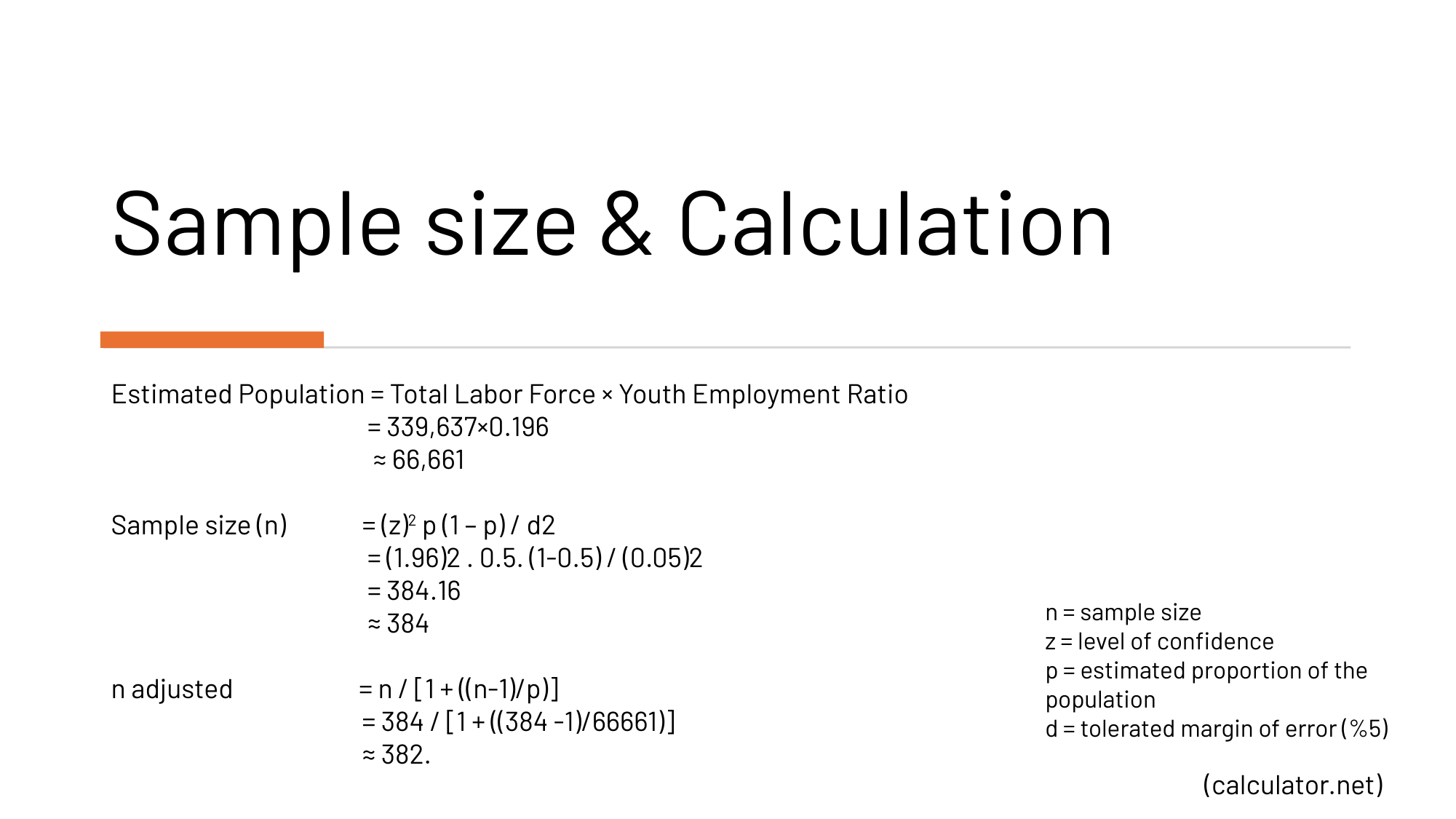

# Sample size & Calculation

Estimated Population = Total Labor Force × Youth Employment Ratio
		       = 339,637×0.196
		        ≈ 66,661

Sample size (n)              = (z)2 p (1 – p) / d2
		       = (1.96)2 . 0.5. (1-0.5) / (0.05)2
		       = 384.16
		       ≈ 384

n adjusted                       = n / [1 + ((n-1)/p)]
		      = 384 / [1 + ((384 -1)/66661)]
		      ≈ 382.
n = sample size
z = level of confidence
p = estimated proportion of the population
d = tolerated margin of error (%5)
(calculator.net)